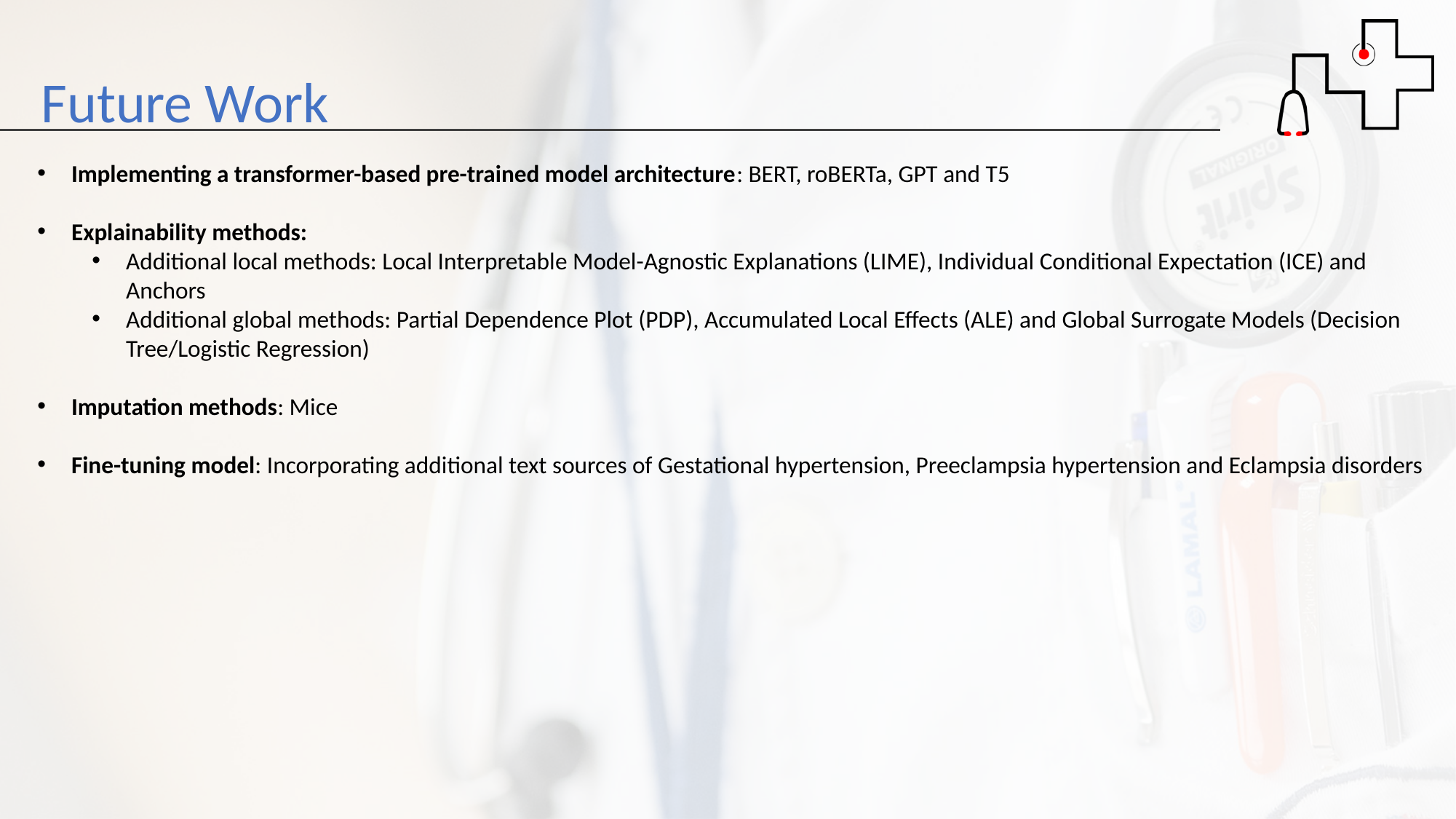

Future Work
Implementing a transformer-based pre-trained model architecture: BERT, roBERTa, GPT and T5

Explainability methods:
Additional local methods: Local Interpretable Model-Agnostic Explanations (LIME), Individual Conditional Expectation (ICE) and Anchors
Additional global methods: Partial Dependence Plot (PDP), Accumulated Local Effects (ALE) and Global Surrogate Models (Decision Tree/Logistic Regression)

Imputation methods: Mice

Fine-tuning model: Incorporating additional text sources of Gestational hypertension, Preeclampsia hypertension and Eclampsia disorders